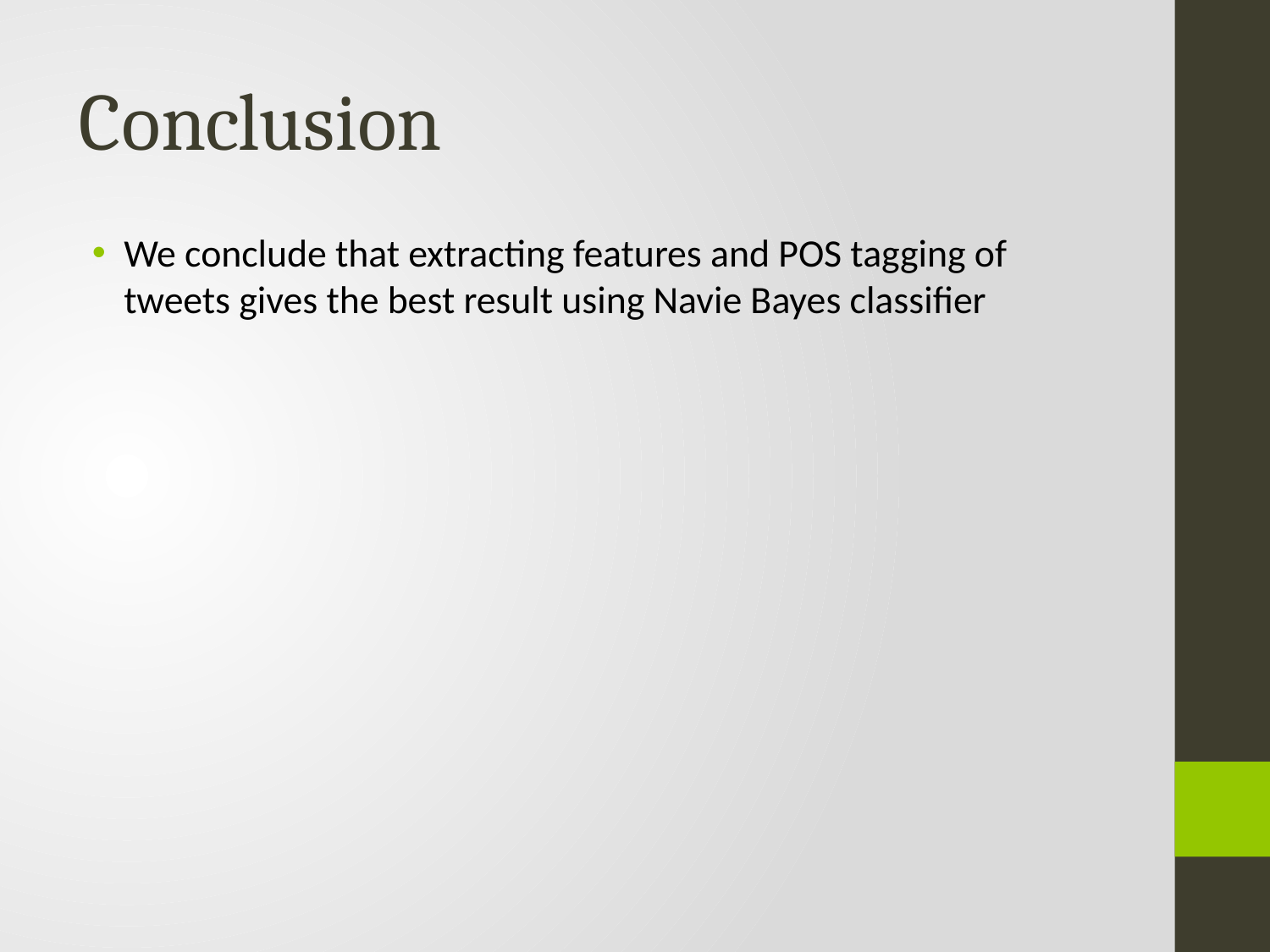

# Conclusion
We conclude that extracting features and POS tagging of tweets gives the best result using Navie Bayes classifier